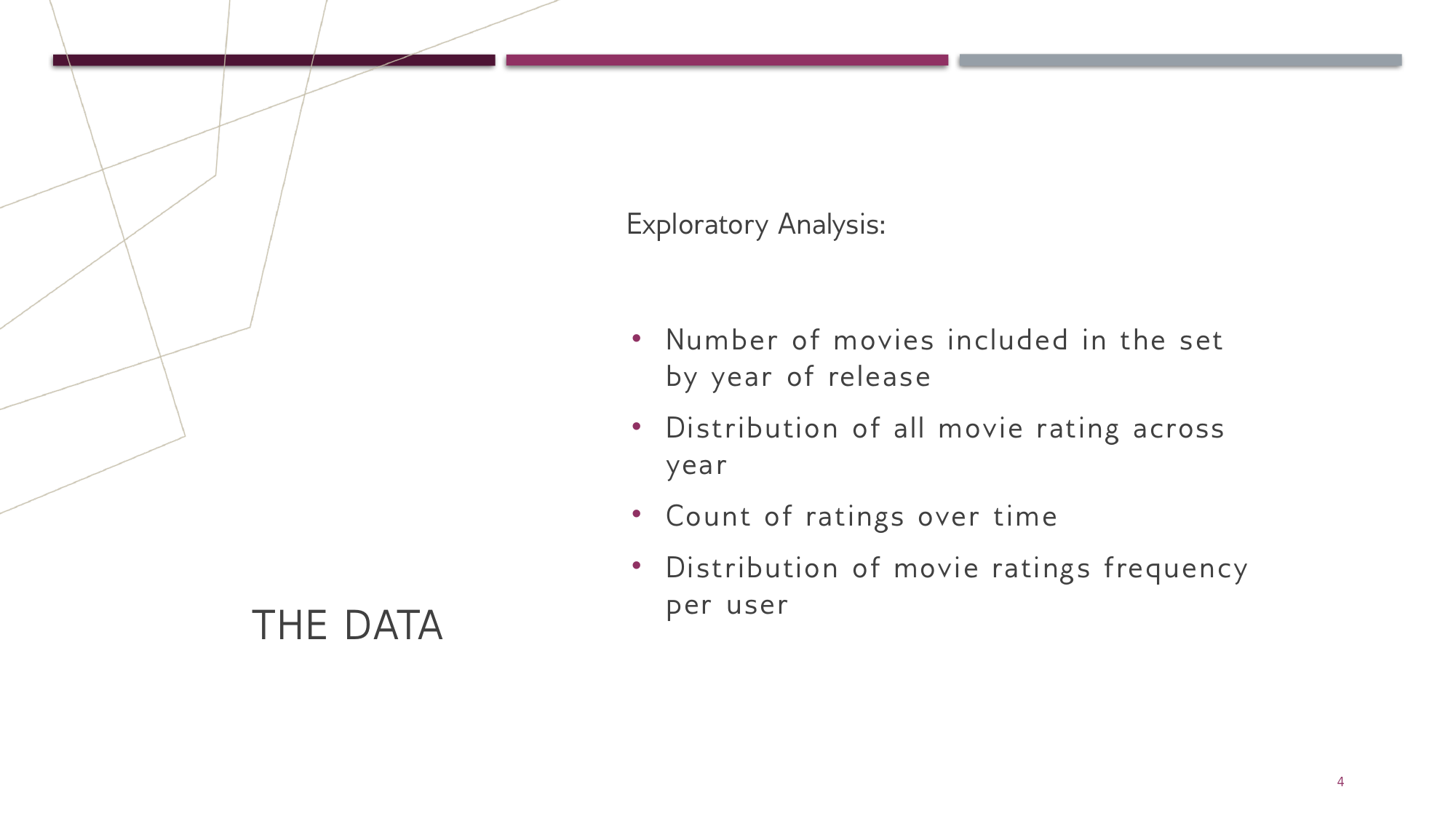

Exploratory Analysis:
Number of movies included in the set by year of release
Distribution of all movie rating across year
Count of ratings over time
Distribution of movie ratings frequency per user

# The data
20XX
4